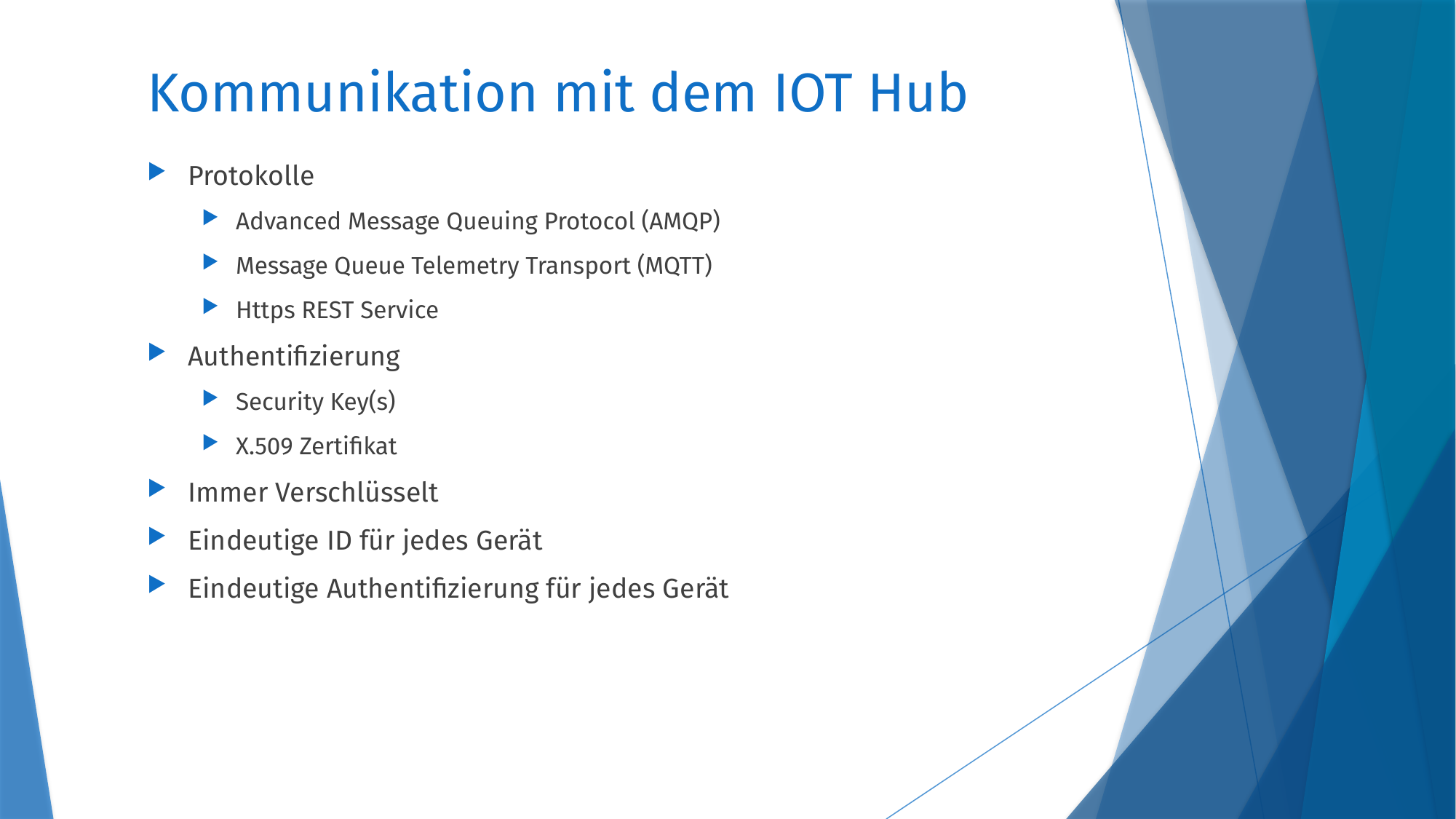

# Kommunikation mit dem IOT Hub
Protokolle
Advanced Message Queuing Protocol (AMQP)
Message Queue Telemetry Transport (MQTT)
Https REST Service
Authentifizierung
Security Key(s)
X.509 Zertifikat
Immer Verschlüsselt
Eindeutige ID für jedes Gerät
Eindeutige Authentifizierung für jedes Gerät